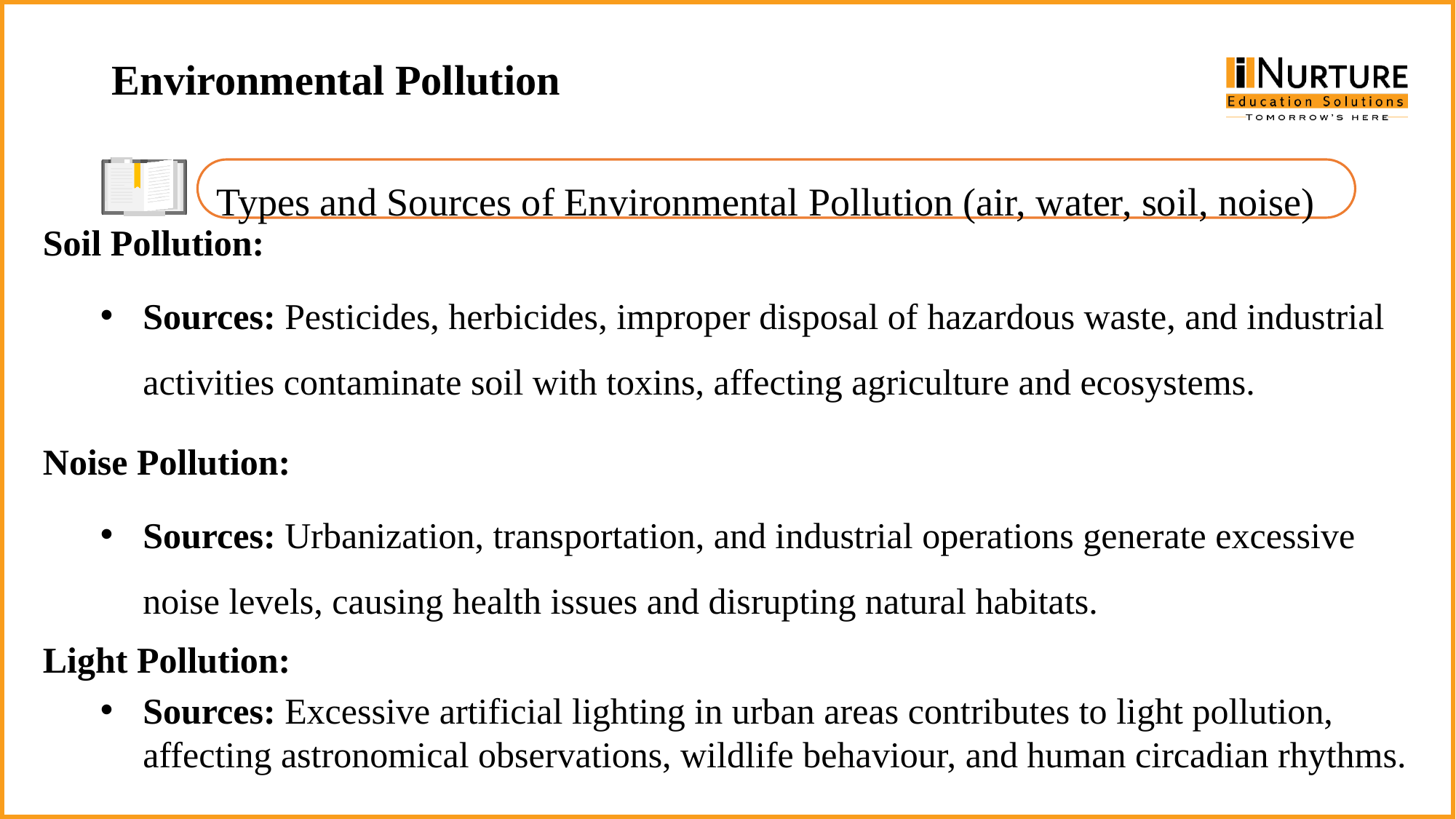

Environmental Pollution
Types and Sources of Environmental Pollution (air, water, soil, noise)

Soil Pollution:
Sources: Pesticides, herbicides, improper disposal of hazardous waste, and industrial activities contaminate soil with toxins, affecting agriculture and ecosystems.
Noise Pollution:
Sources: Urbanization, transportation, and industrial operations generate excessive noise levels, causing health issues and disrupting natural habitats.
Light Pollution:
Sources: Excessive artificial lighting in urban areas contributes to light pollution, affecting astronomical observations, wildlife behaviour, and human circadian rhythms.